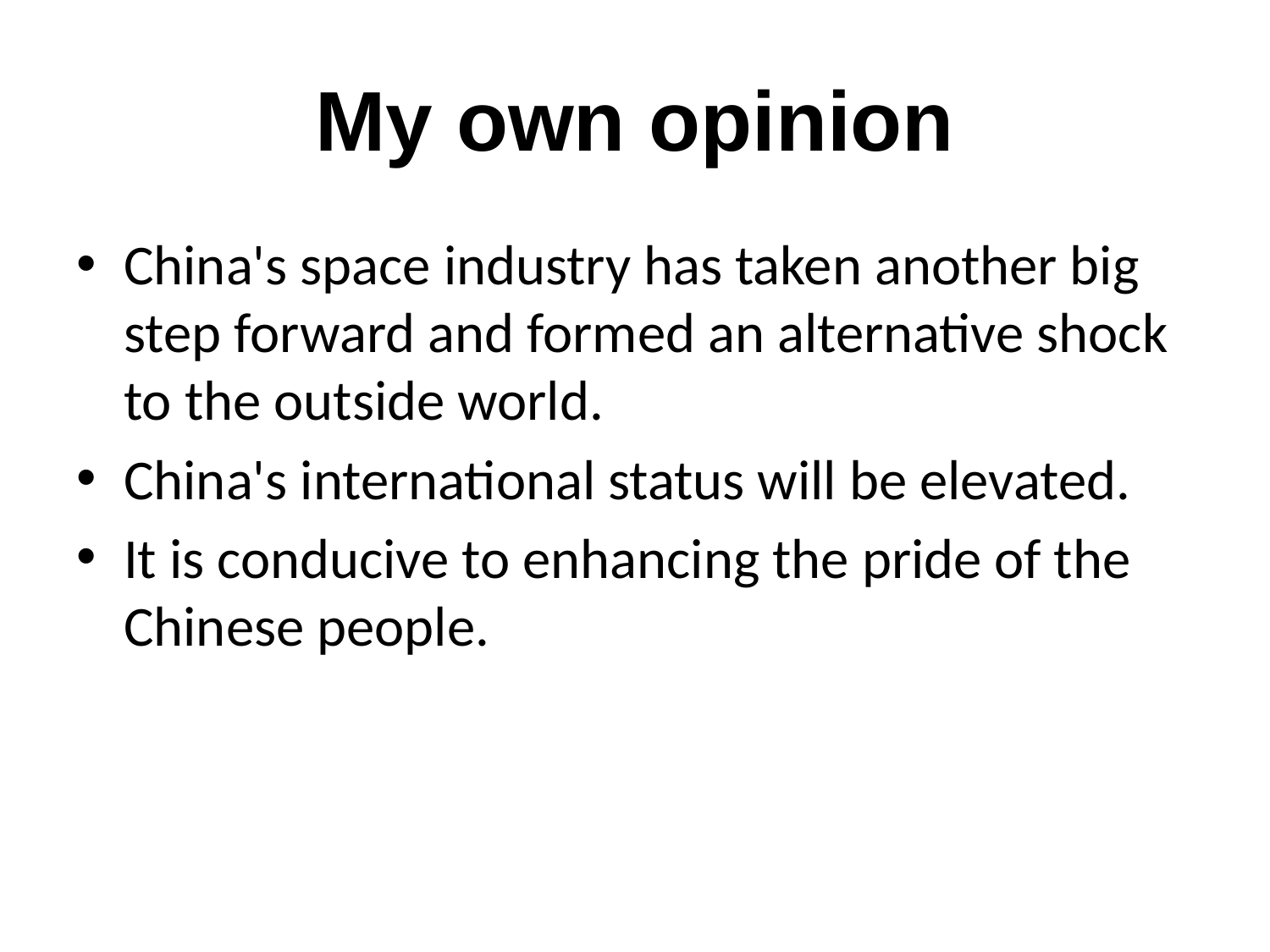

# My own opinion
China's space industry has taken another big step forward and formed an alternative shock to the outside world.
China's international status will be elevated.
It is conducive to enhancing the pride of the Chinese people.